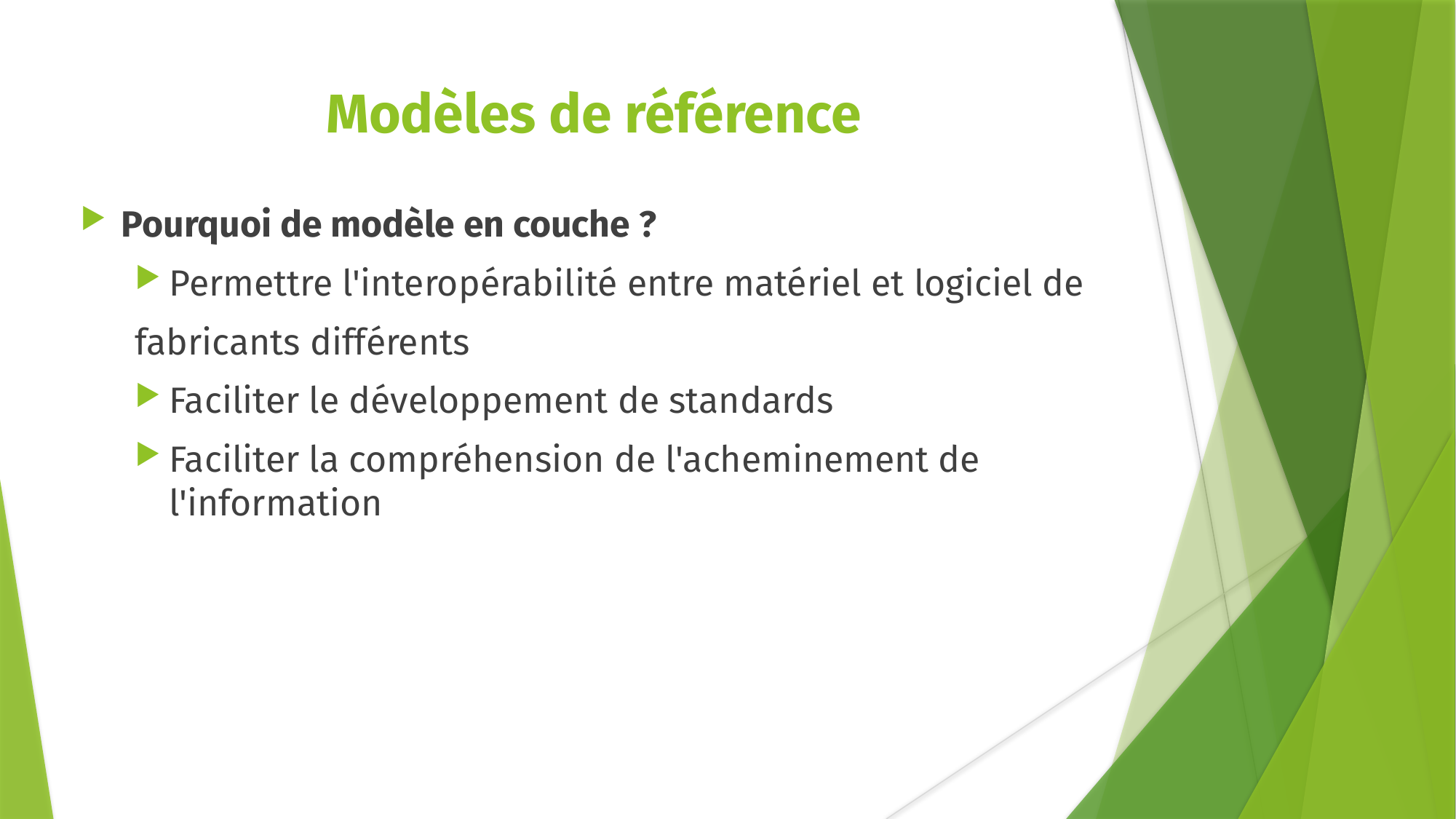

Modèles de référence
Pourquoi de modèle en couche ?
Permettre l'interopérabilité entre matériel et logiciel de
fabricants différents
Faciliter le développement de standards
Faciliter la compréhension de l'acheminement de l'information